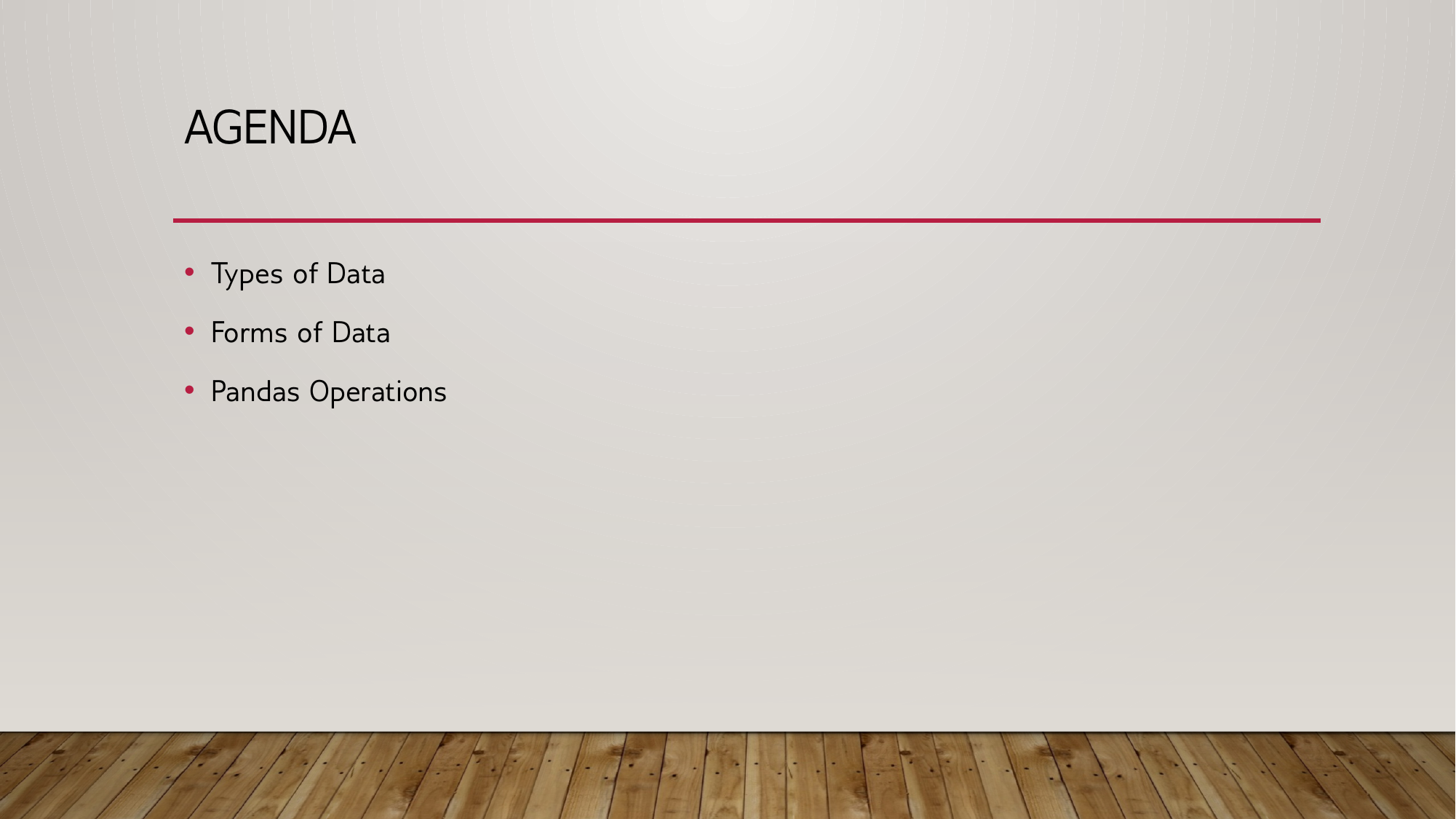

# AGENDA
Types of Data
Forms of Data
Pandas Operations